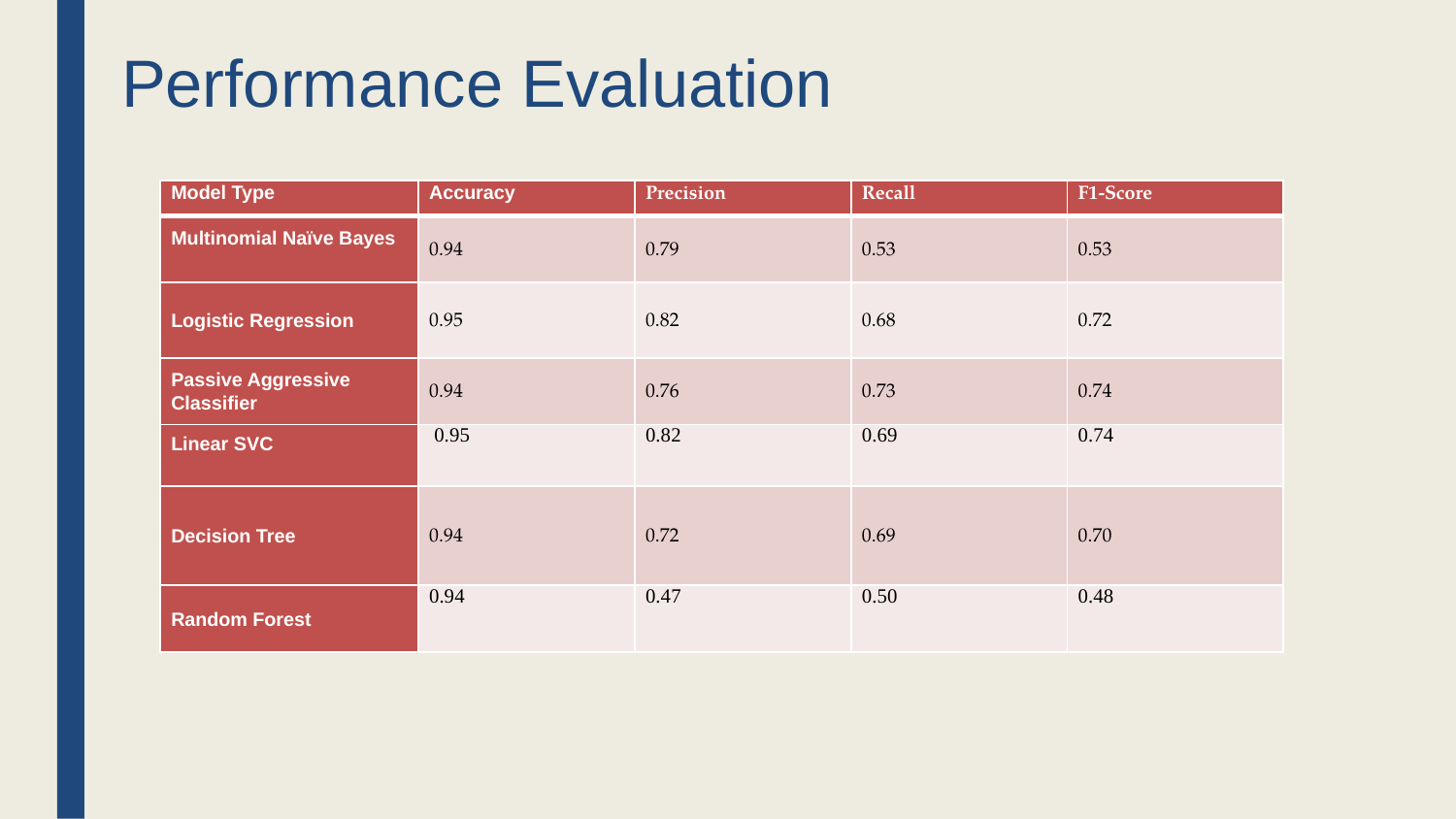

# Performance Evaluation
| Model Type | Accuracy | Precision | Recall | F1-Score |
| --- | --- | --- | --- | --- |
| Multinomial Naïve Bayes | 0.94 | 0.79 | 0.53 | 0.53 |
| Logistic Regression | 0.95 | 0.82 | 0.68 | 0.72 |
| Passive Aggressive Classifier | 0.94 | 0.76 | 0.73 | 0.74 |
| Linear SVC | 0.95 | 0.82 | 0.69 | 0.74 |
| Decision Tree | 0.94 | 0.72 | 0.69 | 0.70 |
| Random Forest | 0.94 | 0.47 | 0.50 | 0.48 |